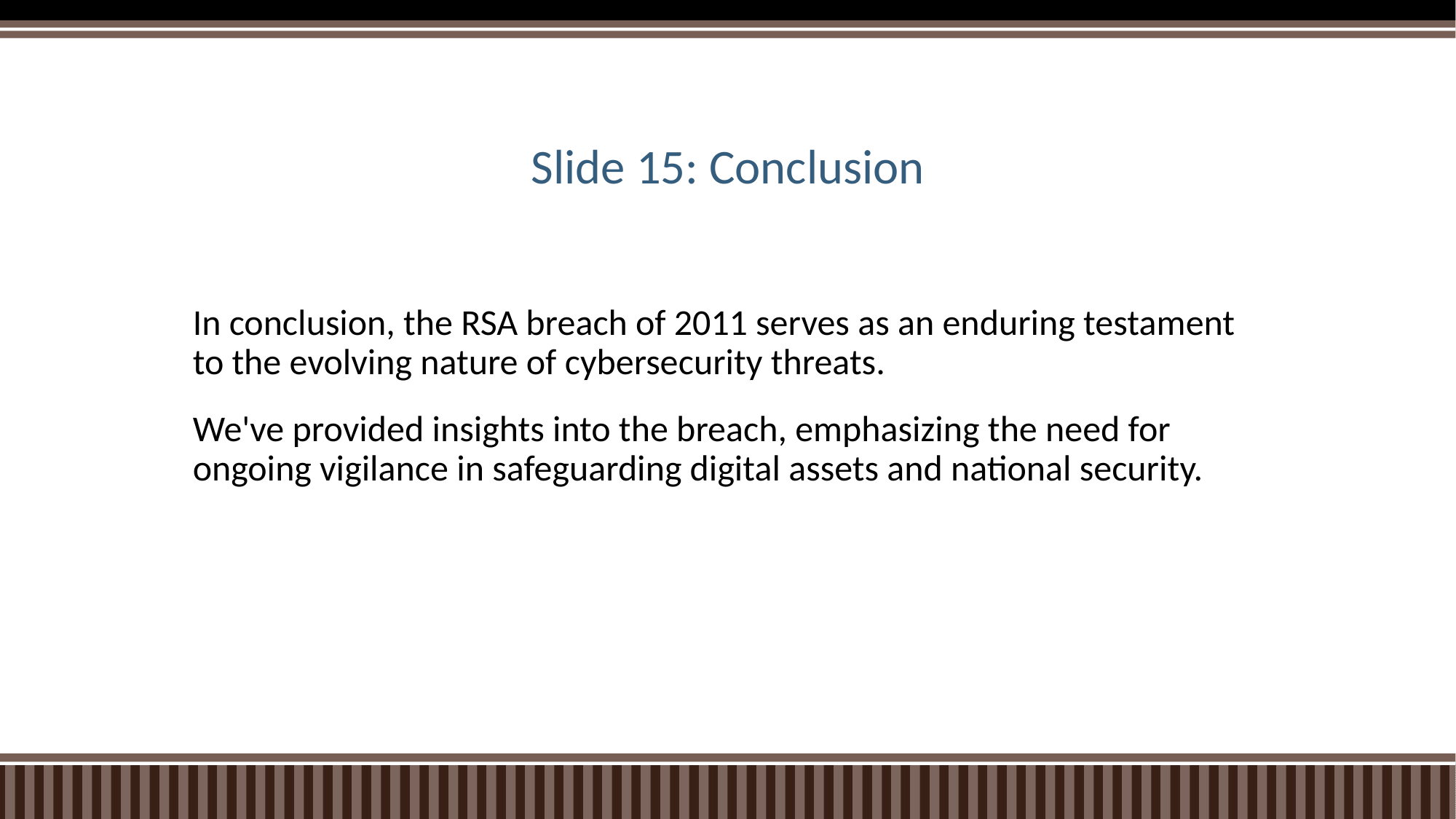

# Slide 15: Conclusion

In conclusion, the RSA breach of 2011 serves as an enduring testament to the evolving nature of cybersecurity threats.
We've provided insights into the breach, emphasizing the need for ongoing vigilance in safeguarding digital assets and national security.